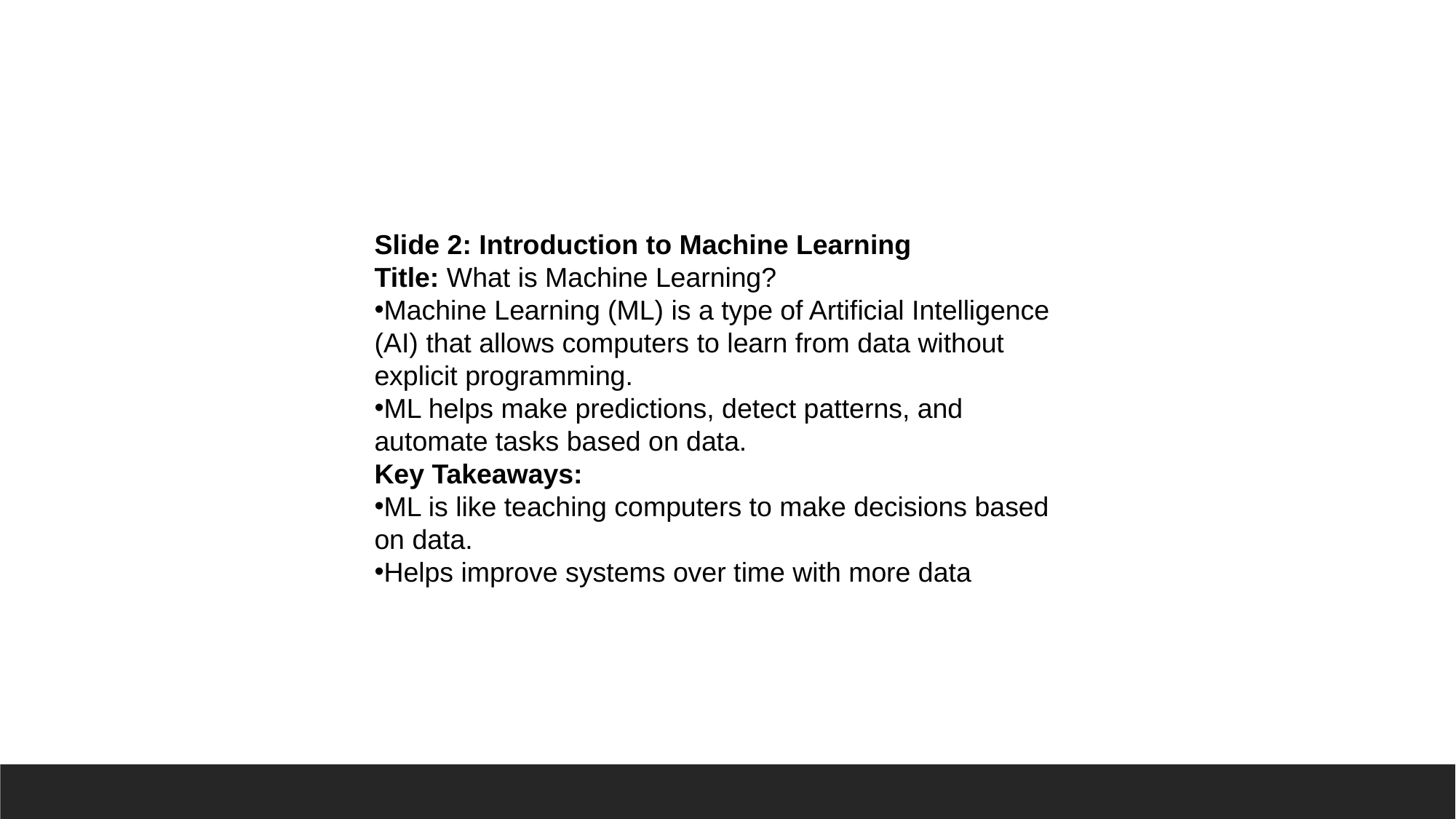

Slide 2: Introduction to Machine Learning
Title: What is Machine Learning?
Machine Learning (ML) is a type of Artificial Intelligence (AI) that allows computers to learn from data without explicit programming.
ML helps make predictions, detect patterns, and automate tasks based on data.
Key Takeaways:
ML is like teaching computers to make decisions based on data.
Helps improve systems over time with more data